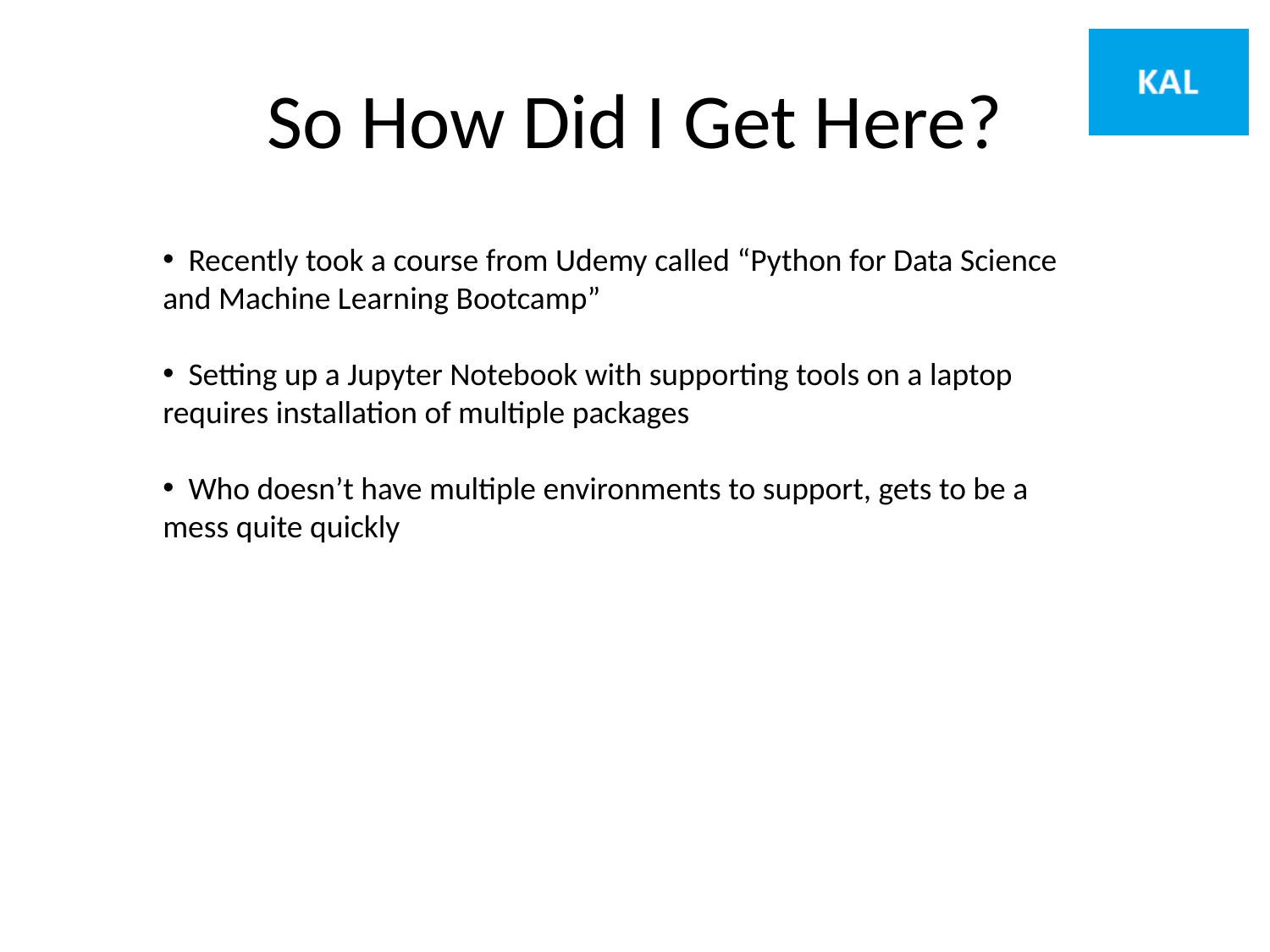

# So How Did I Get Here?
  Recently took a course from Udemy called “Python for Data Science and Machine Learning Bootcamp”

  Setting up a Jupyter Notebook with supporting tools on a laptop requires installation of multiple packages

  Who doesn’t have multiple environments to support, gets to be a mess quite quickly